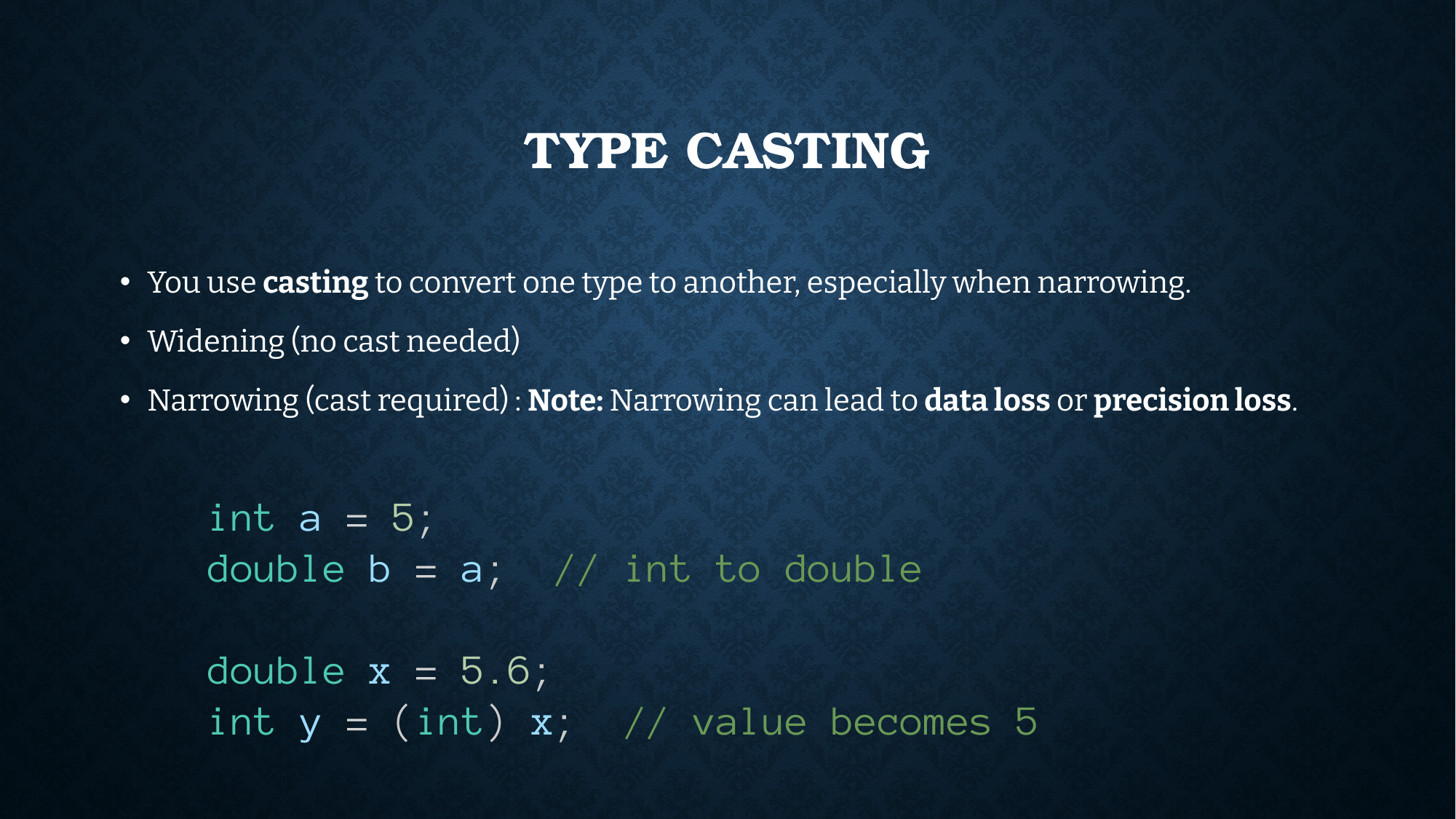

# Type Casting
You use casting to convert one type to another, especially when narrowing.
Widening (no cast needed)
Narrowing (cast required) : Note: Narrowing can lead to data loss or precision loss.

int a = 5;
double b = a;  // int to double
double x = 5.6;
int y = (int) x;  // value becomes 5